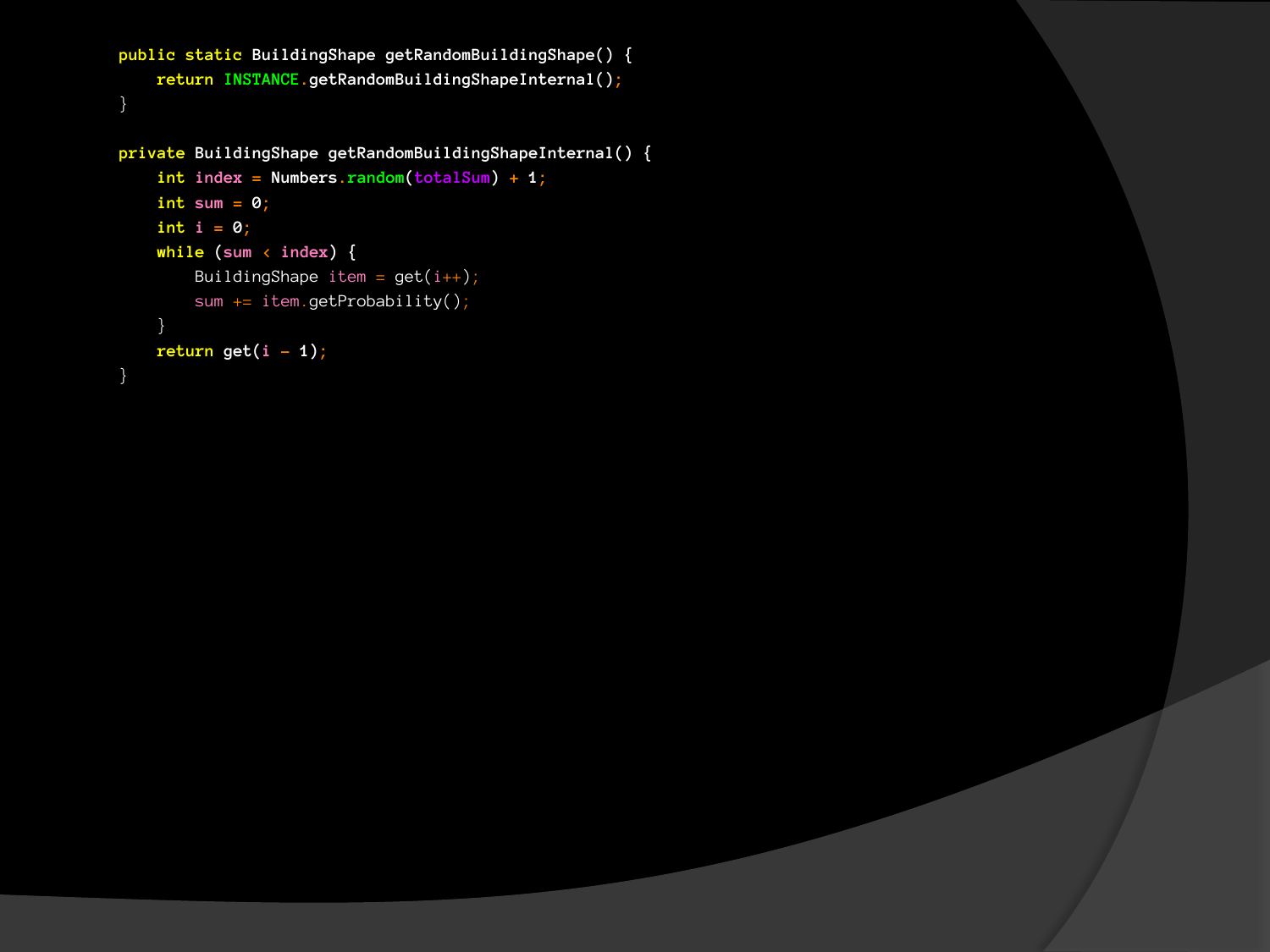

public static BuildingShape getRandomBuildingShape() {
        return INSTANCE.getRandomBuildingShapeInternal();
    }

    private BuildingShape getRandomBuildingShapeInternal() {
        int index = Numbers.random(totalSum) + 1;
        int sum = 0;
        int i = 0;
        while (sum < index) {
            BuildingShape item = get(i++);
            sum += item.getProbability();
        }
        return get(i - 1);
    }